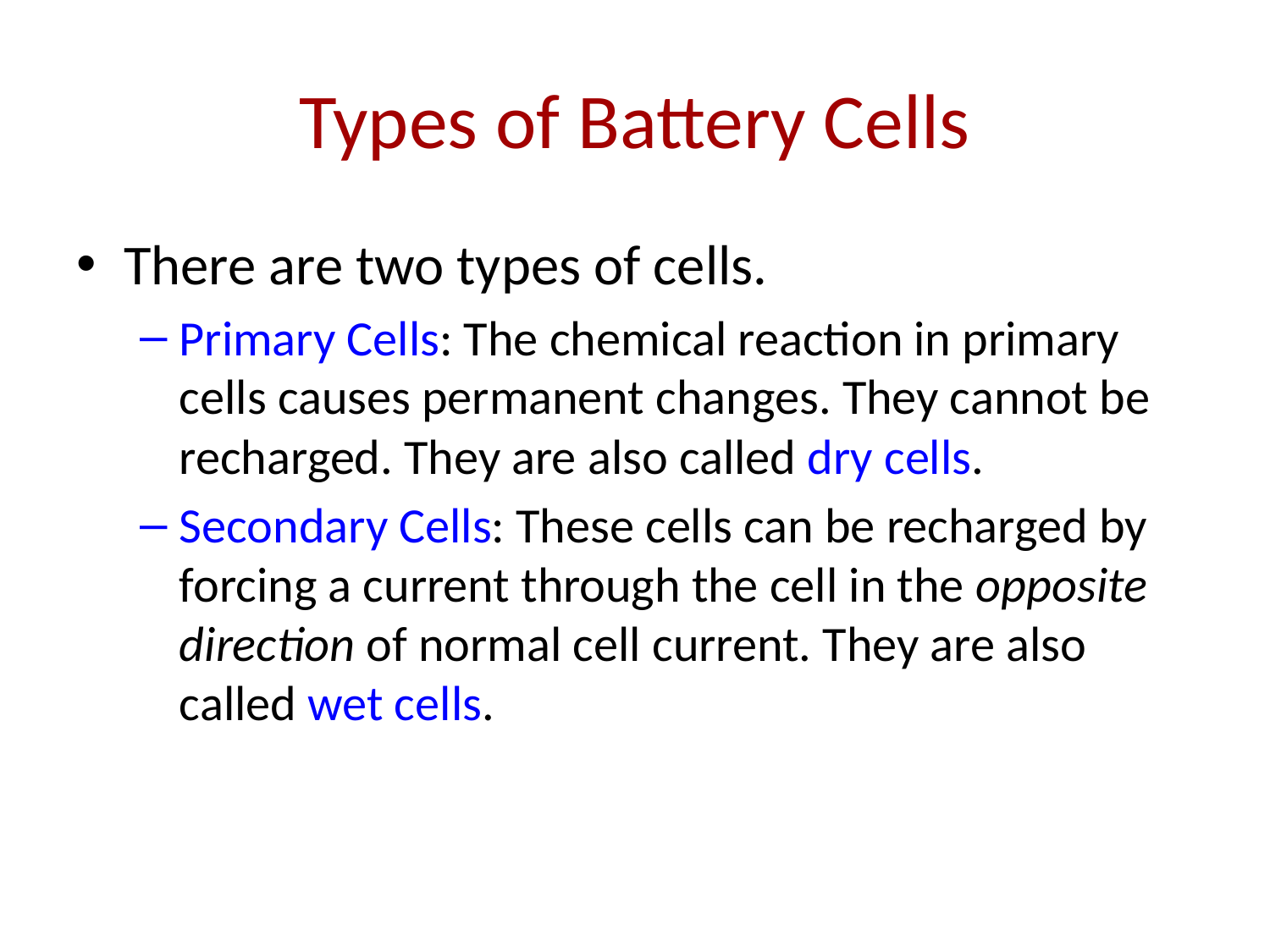

# Types of Battery Cells
There are two types of cells.
Primary Cells: The chemical reaction in primary cells causes permanent changes. They cannot be recharged. They are also called dry cells.
Secondary Cells: These cells can be recharged by forcing a current through the cell in the opposite direction of normal cell current. They are also called wet cells.